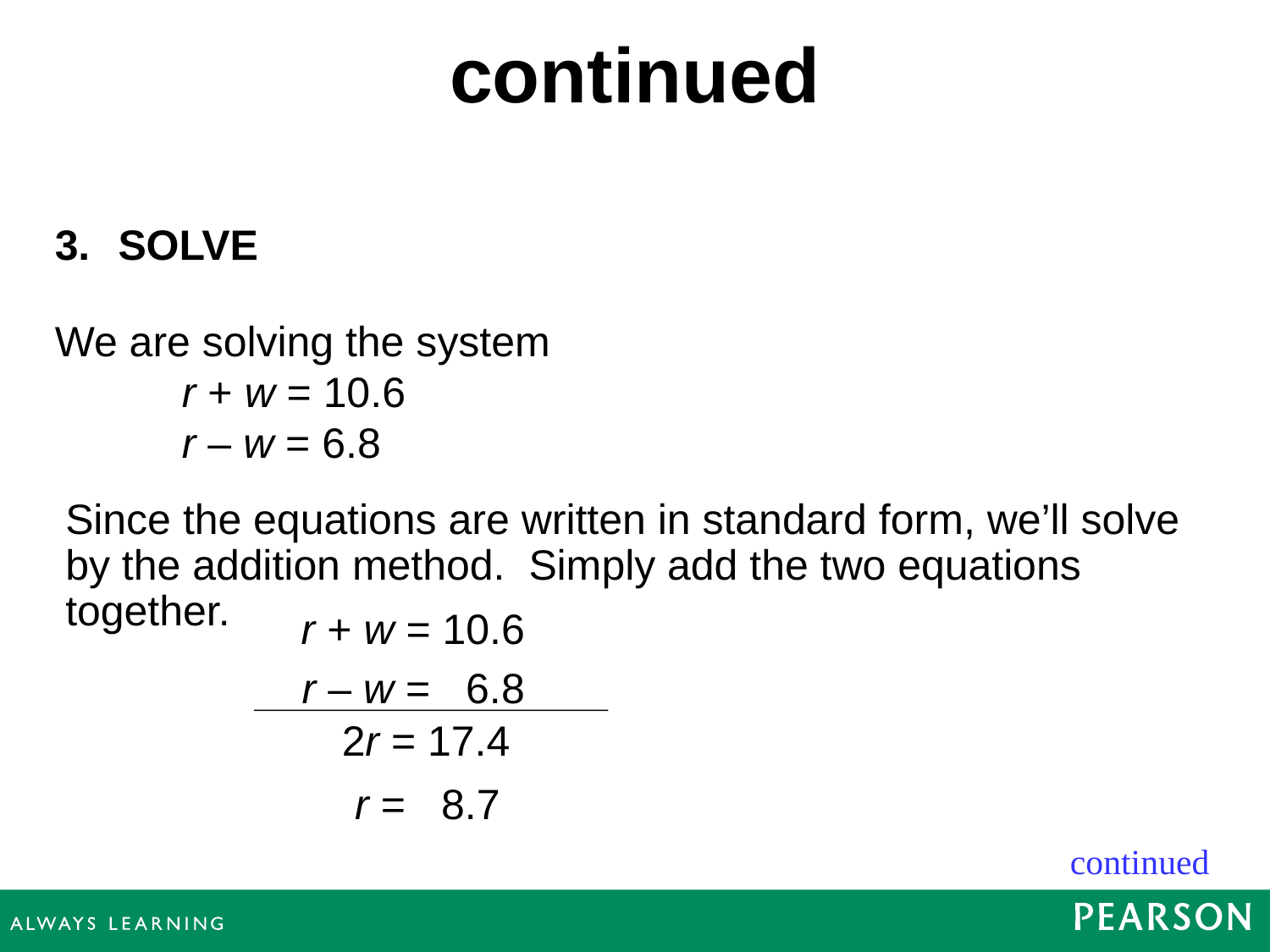

continued
3.	SOLVE
We are solving the system
 	r + w = 10.6
	r – w = 6.8
Since the equations are written in standard form, we’ll solve by the addition method.  Simply add the two equations together.
r + w = 10.6
   r – w =   6.8

 2r = 17.4
   r =   8.7
continued